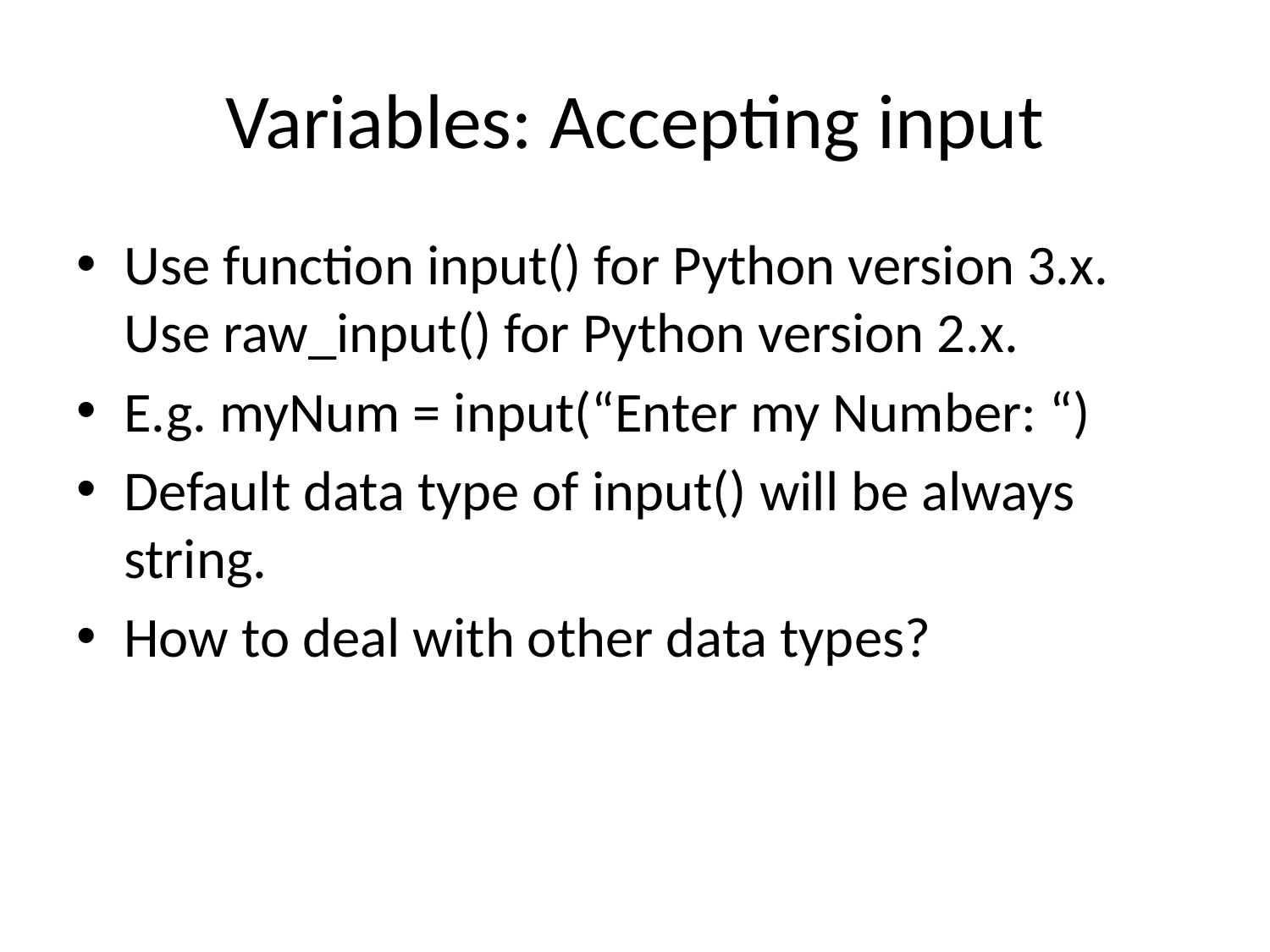

# Variables: Accepting input
Use function input() for Python version 3.x. Use raw_input() for Python version 2.x.
E.g. myNum = input(“Enter my Number: “)
Default data type of input() will be always string.
How to deal with other data types?